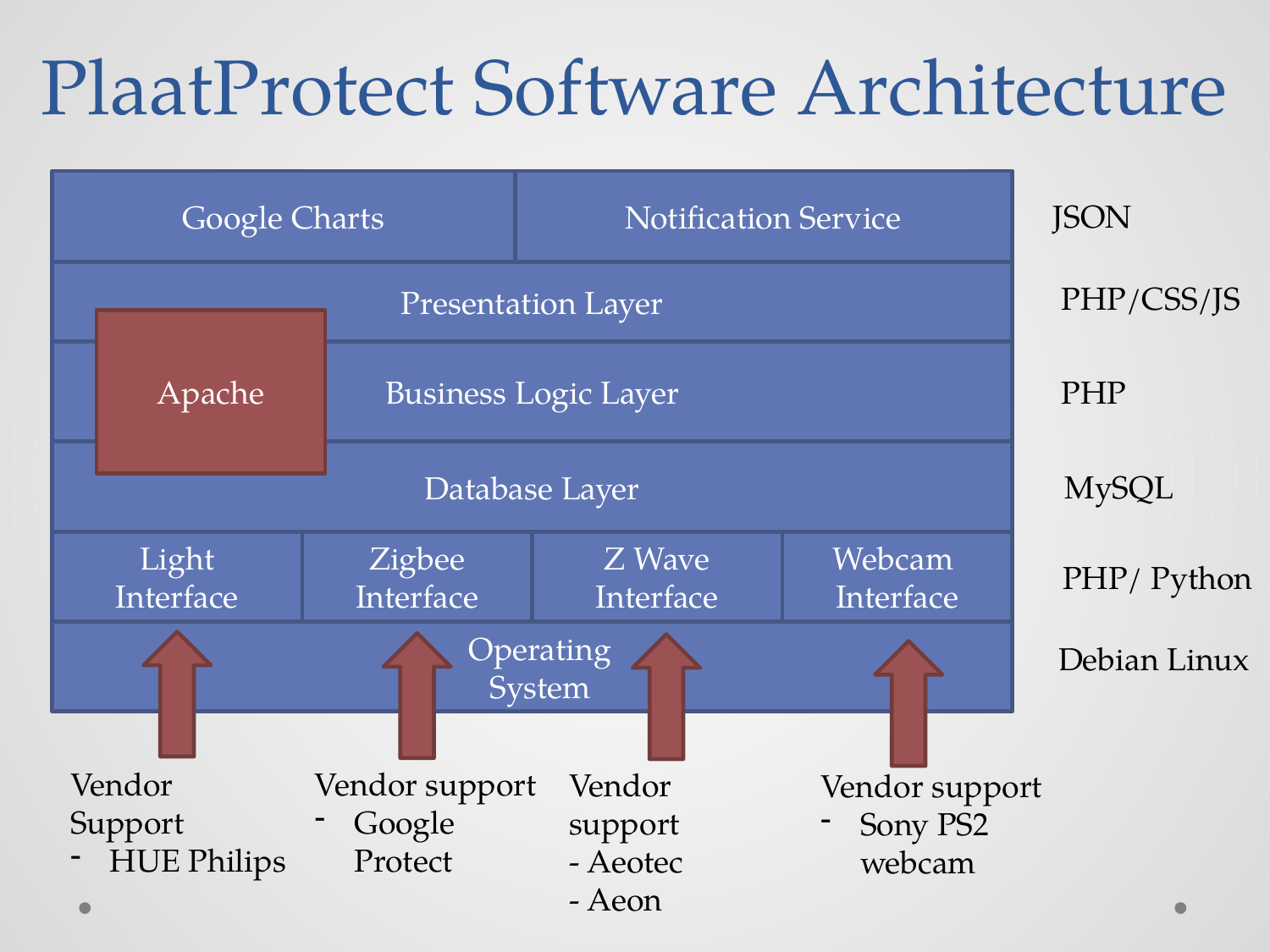

# PlaatProtect Software Architecture
Notification Service
Google Charts
JSON
Presentation Layer
PHP/CSS/JS
Apache
Business Logic Layer
PHP
Database Layer
MySQL
Light
Interface
Zigbee
Interface
Z Wave
Interface
Webcam
Interface
 PHP/ Python
  Operating
  System
Debian Linux

Vendor Support
HUE Philips
Vendor support
Google Protect

Vendor support
- Aeotec
- Aeon

Vendor support
Sony PS2 webcam